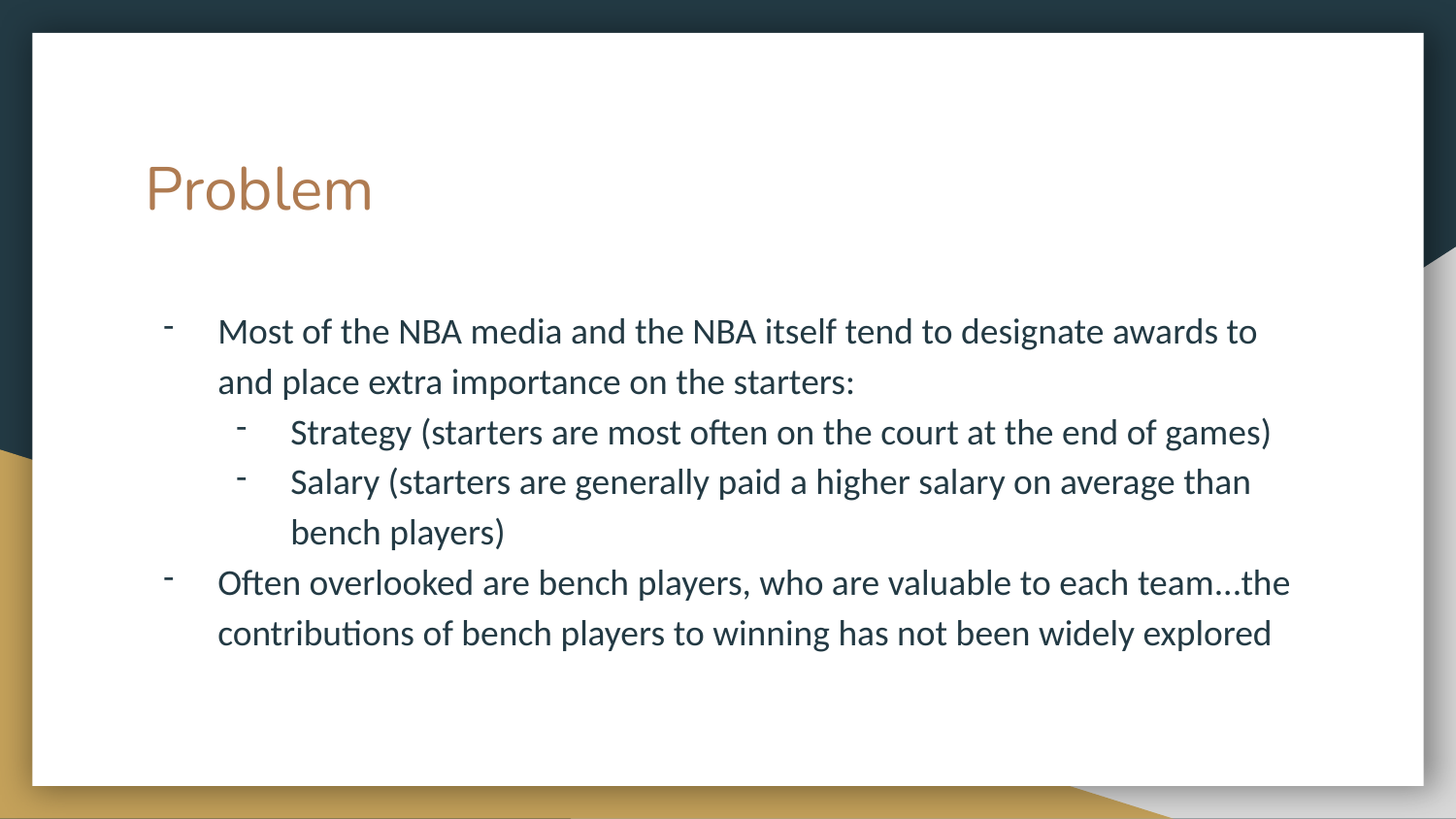

# Problem
Most of the NBA media and the NBA itself tend to designate awards to and place extra importance on the starters:
Strategy (starters are most often on the court at the end of games)
Salary (starters are generally paid a higher salary on average than bench players)
Often overlooked are bench players, who are valuable to each team...the contributions of bench players to winning has not been widely explored